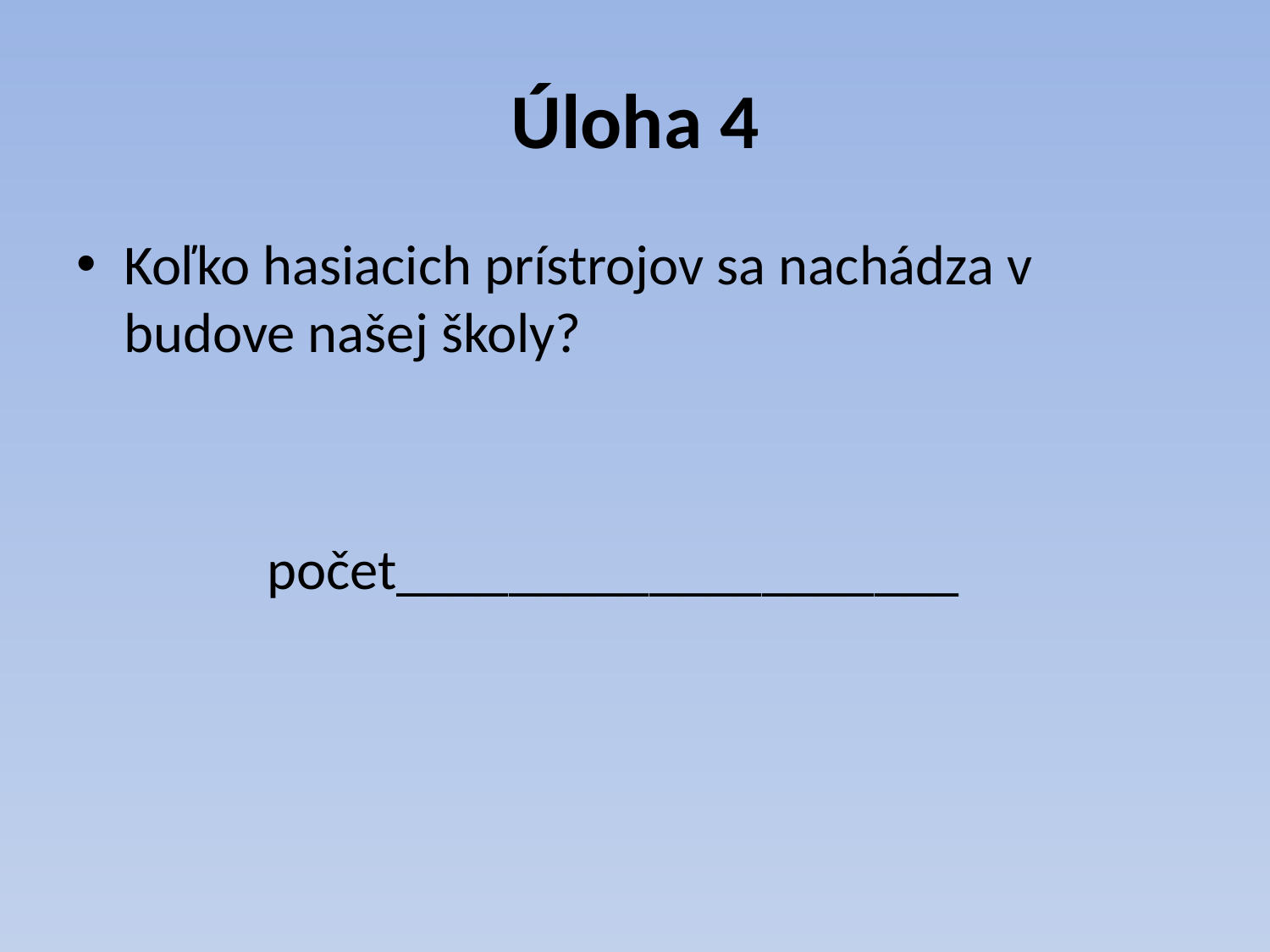

# Úloha 4
Koľko hasiacich prístrojov sa nachádza v budove našej školy?

               počet____________________